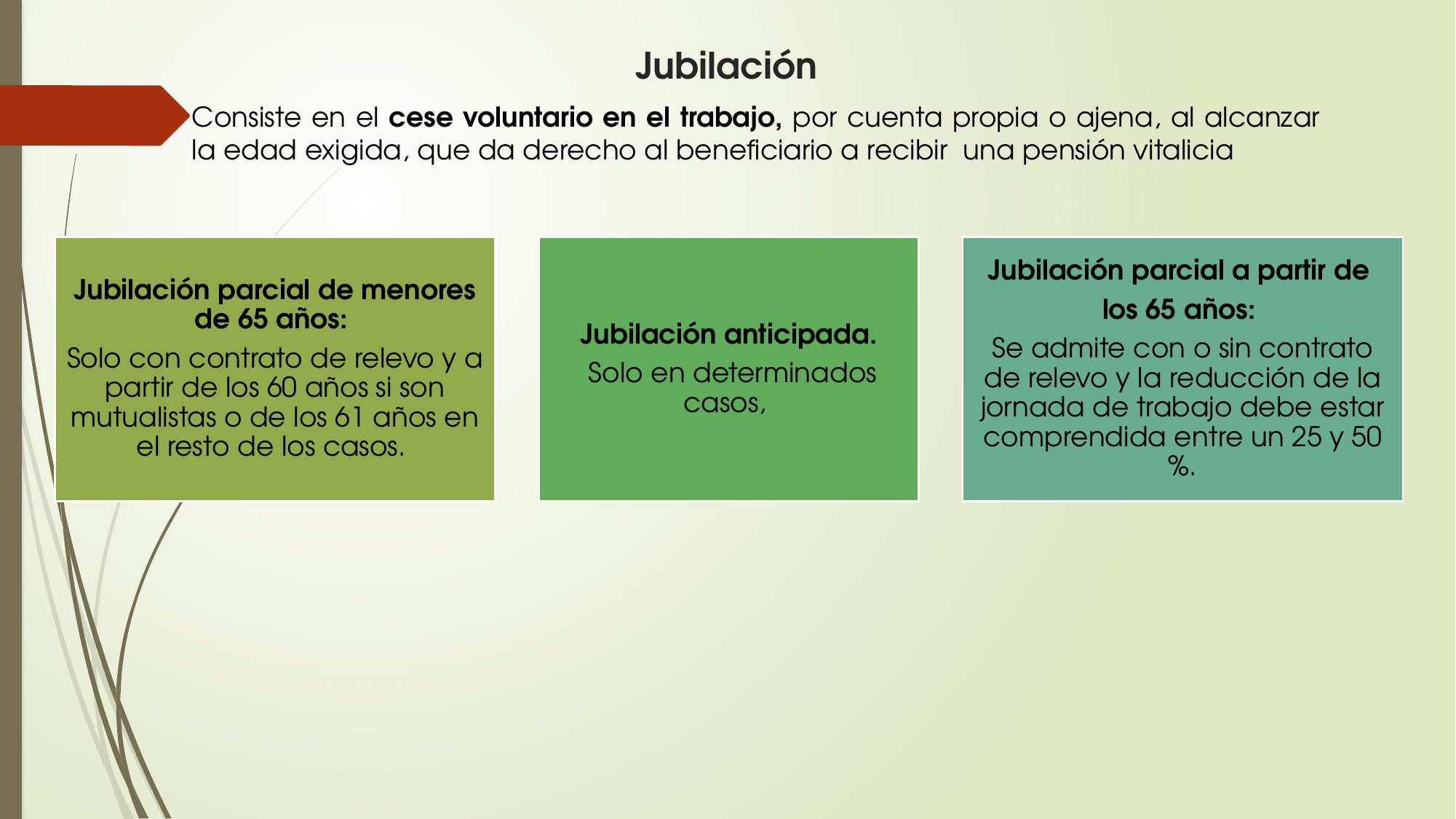

# Jubilación
Jubilación parcial de menores de 65 años:
Solo con contrato de relevo y a partir de los 60 años si son mutualistas o de los 61 años en el resto de los casos.
Jubilación anticipada.
 Solo en determinados casos,
Jubilación parcial a partir de
los 65 años:
Se admite con o sin contrato de relevo y la reducción de la jornada de trabajo debe estar comprendida entre un 25 y 50 %.
Consiste en el cese voluntario en el trabajo, por cuenta propia o ajena, al alcanzar la edad exigida, que da derecho al beneficiario a recibir  una pensión vitalicia